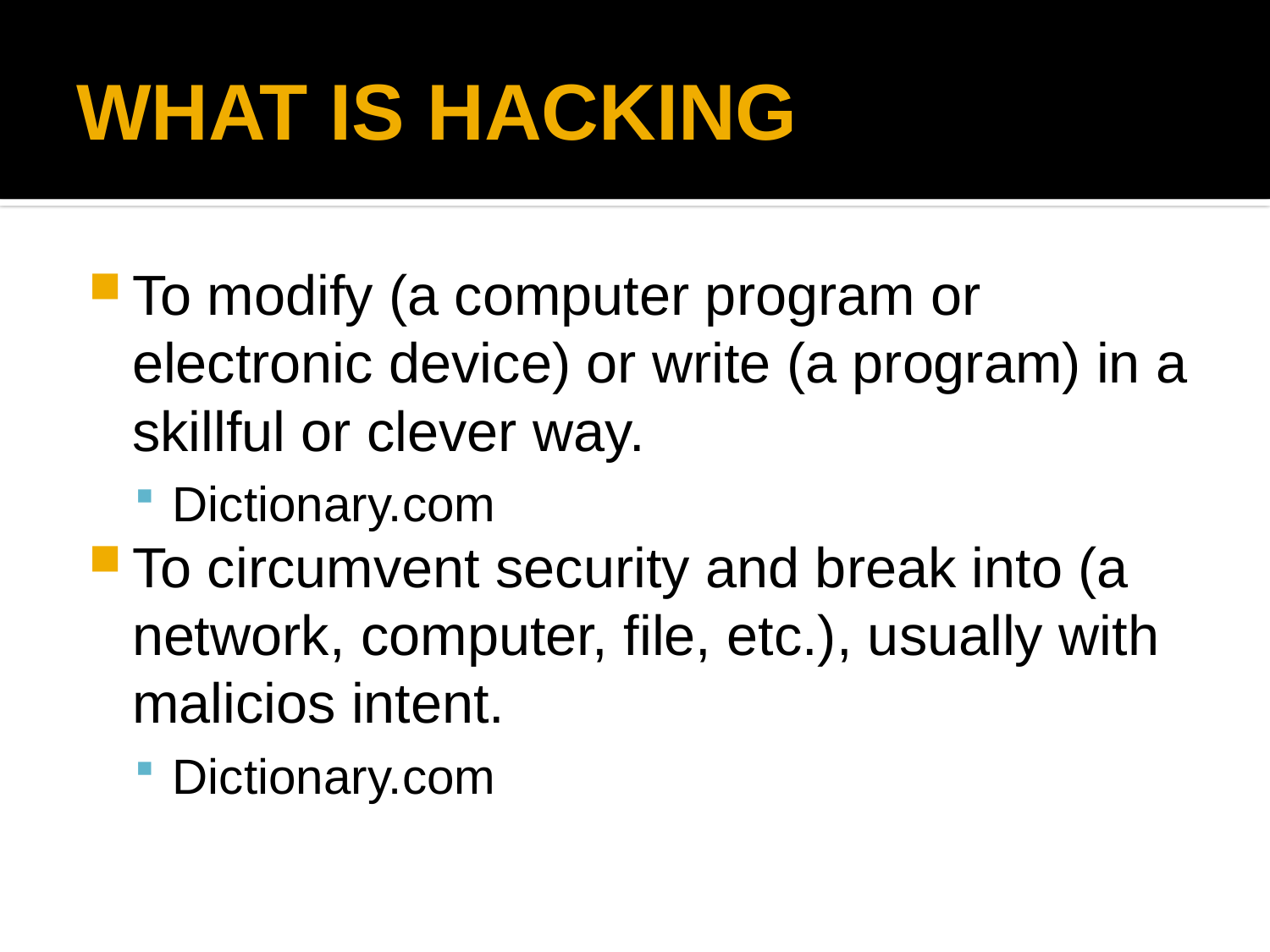

# WHAT IS HACKING
To modify (a computer program or electronic device) or write (a program) in a skillful or clever way.
Dictionary.com
To circumvent security and break into (a network, computer, file, etc.), usually with malicios intent.
Dictionary.com